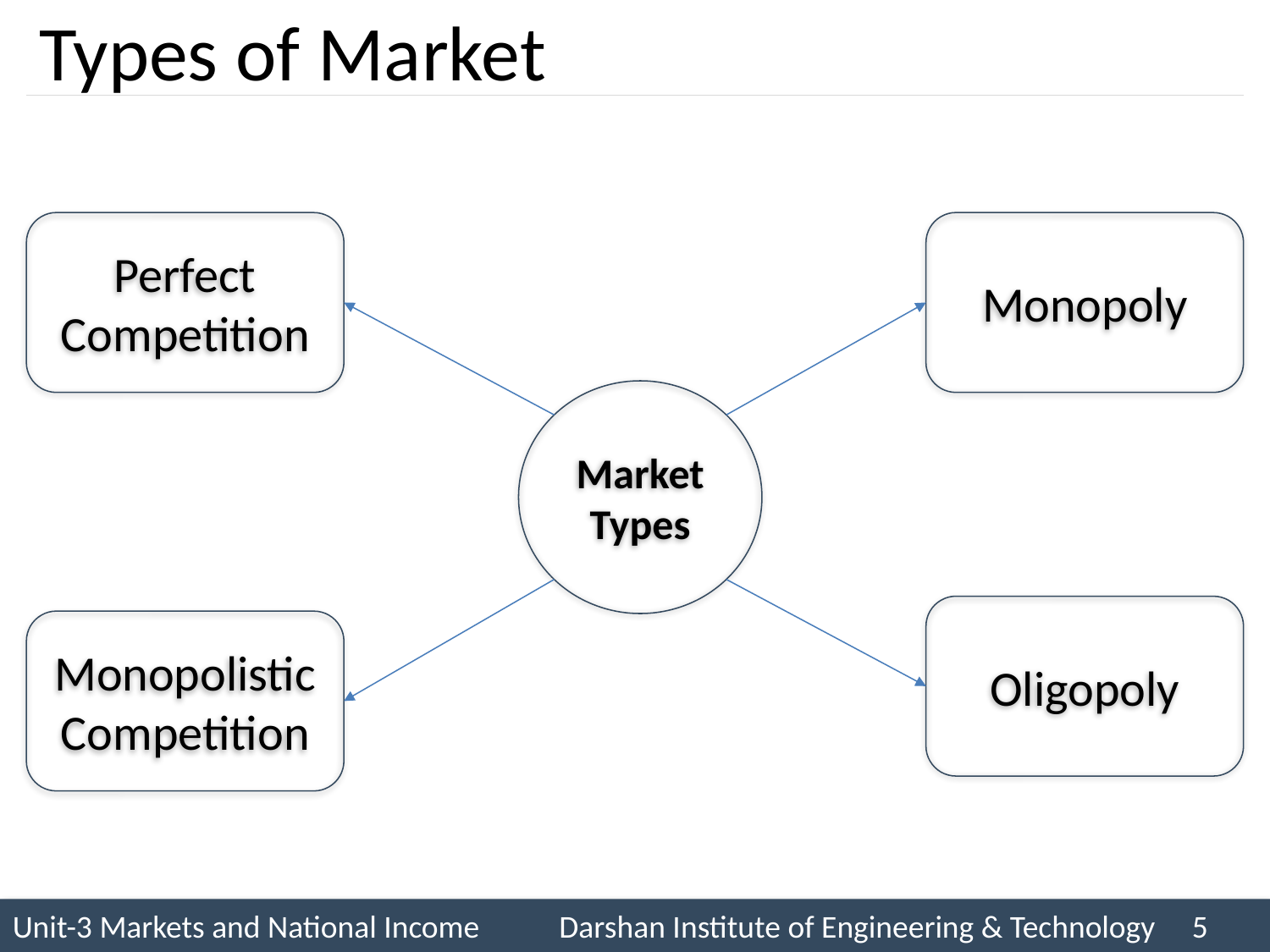

# Types of Market
Perfect Competition
Monopoly
Market Types
Oligopoly
Monopolistic Competition